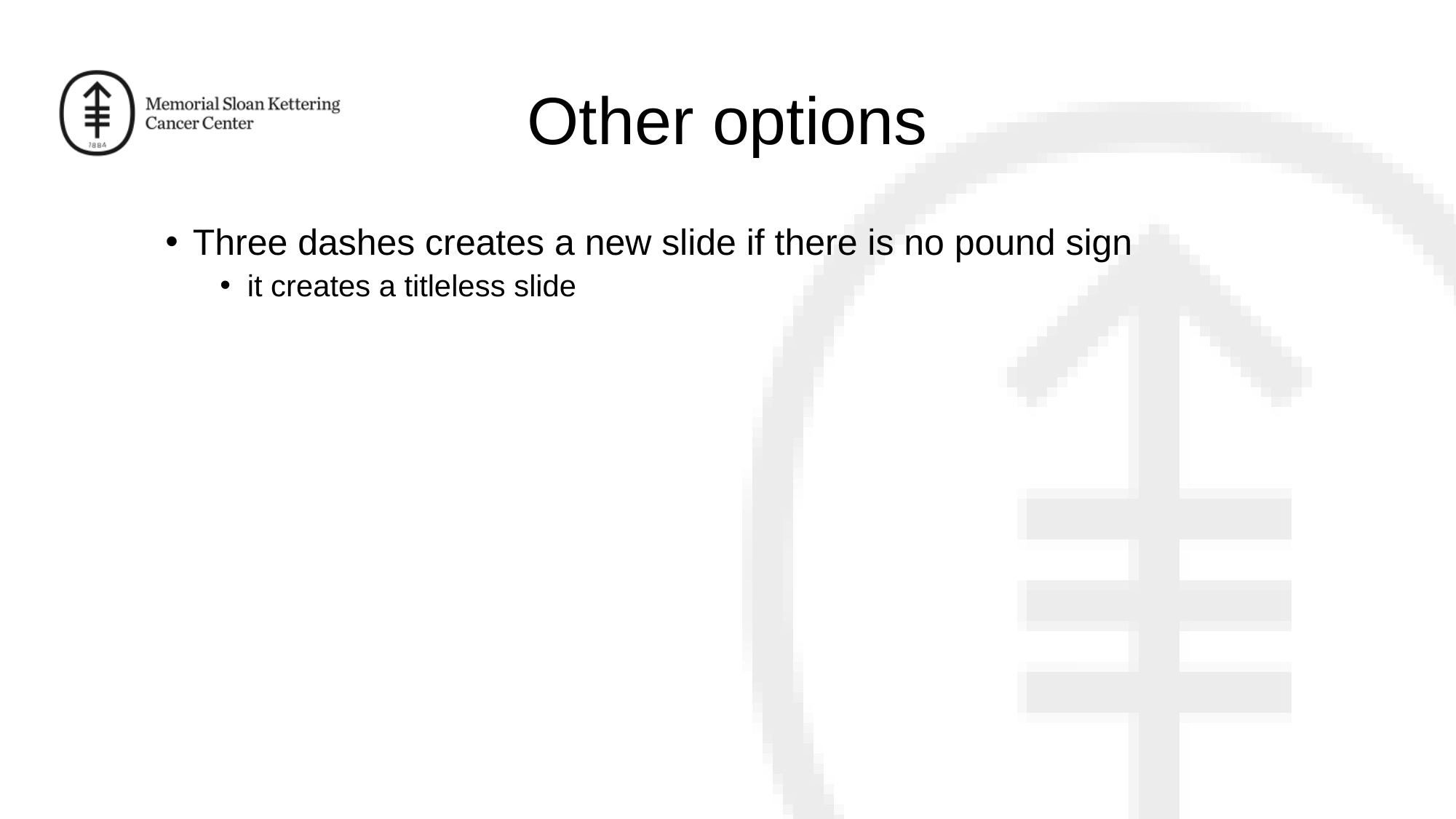

# Other options
Three dashes creates a new slide if there is no pound sign
it creates a titleless slide